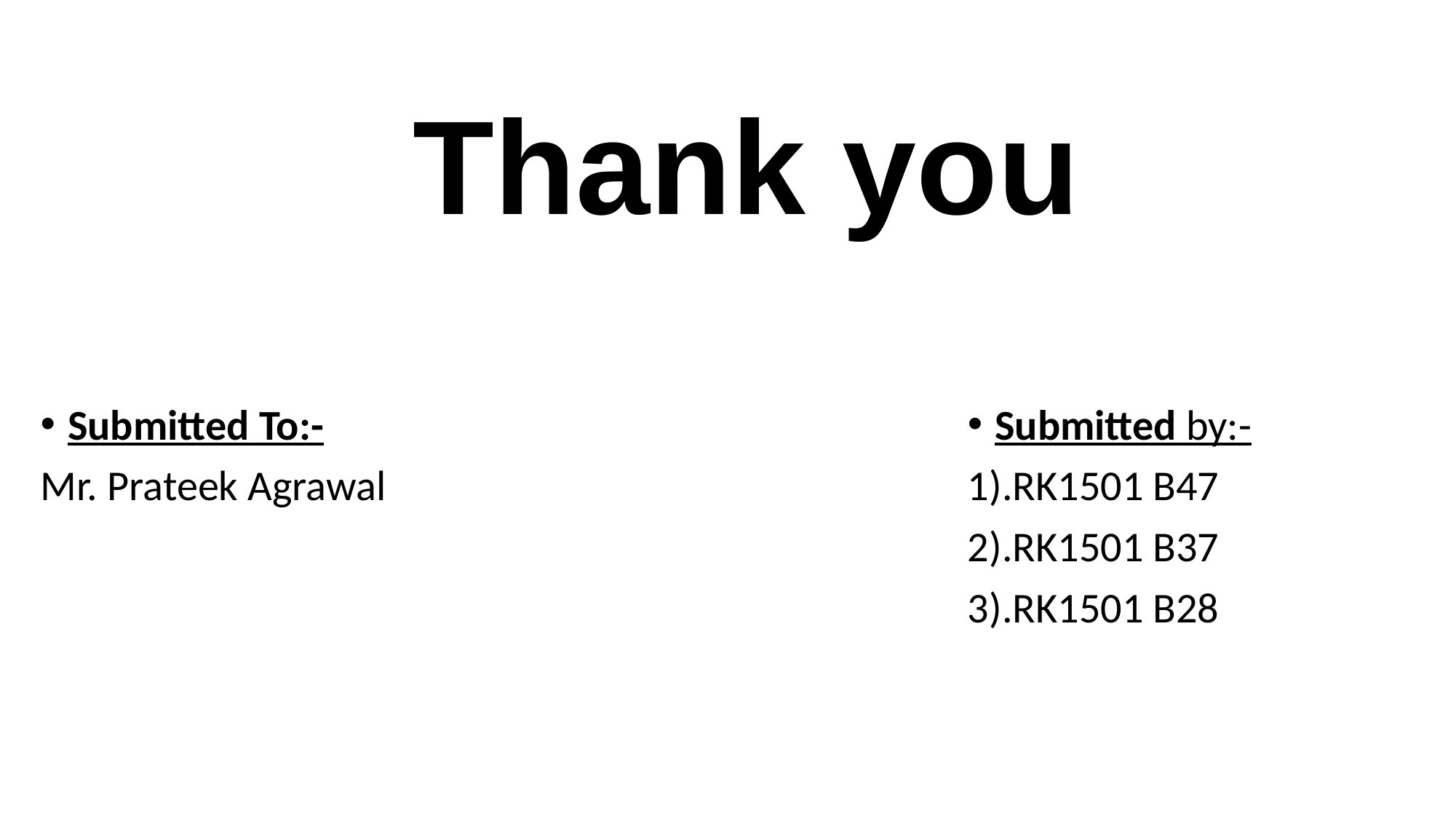

# Thank you
Submitted To:-
Mr. Prateek Agrawal
Submitted by:-
1).RK1501 B47
2).RK1501 B37
3).RK1501 B28